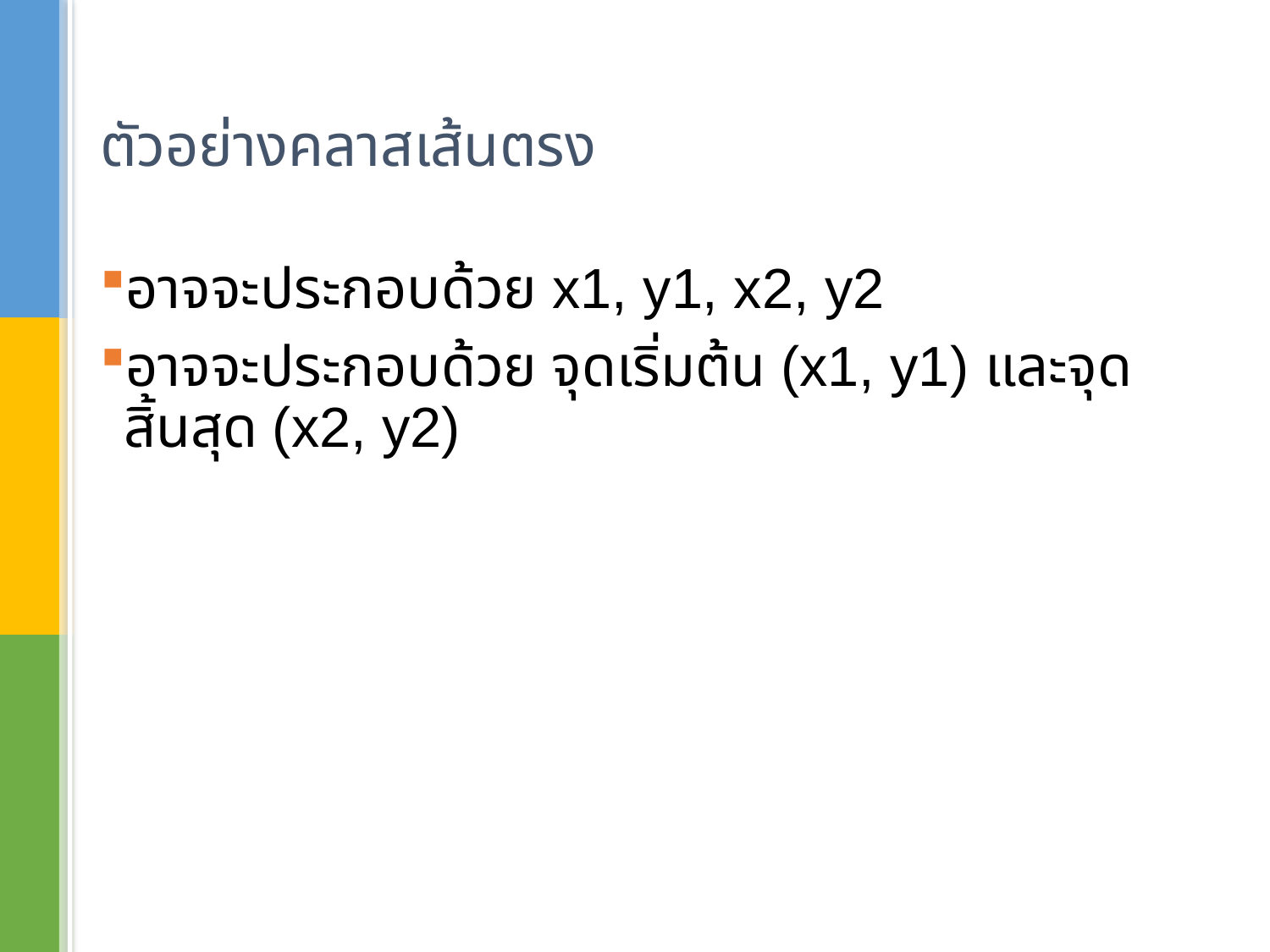

# ตัวอย่างคลาสเส้นตรง
อาจจะประกอบด้วย x1, y1, x2, y2
อาจจะประกอบด้วย จุดเริ่มต้น (x1, y1) และจุดสิ้นสุด (x2, y2)